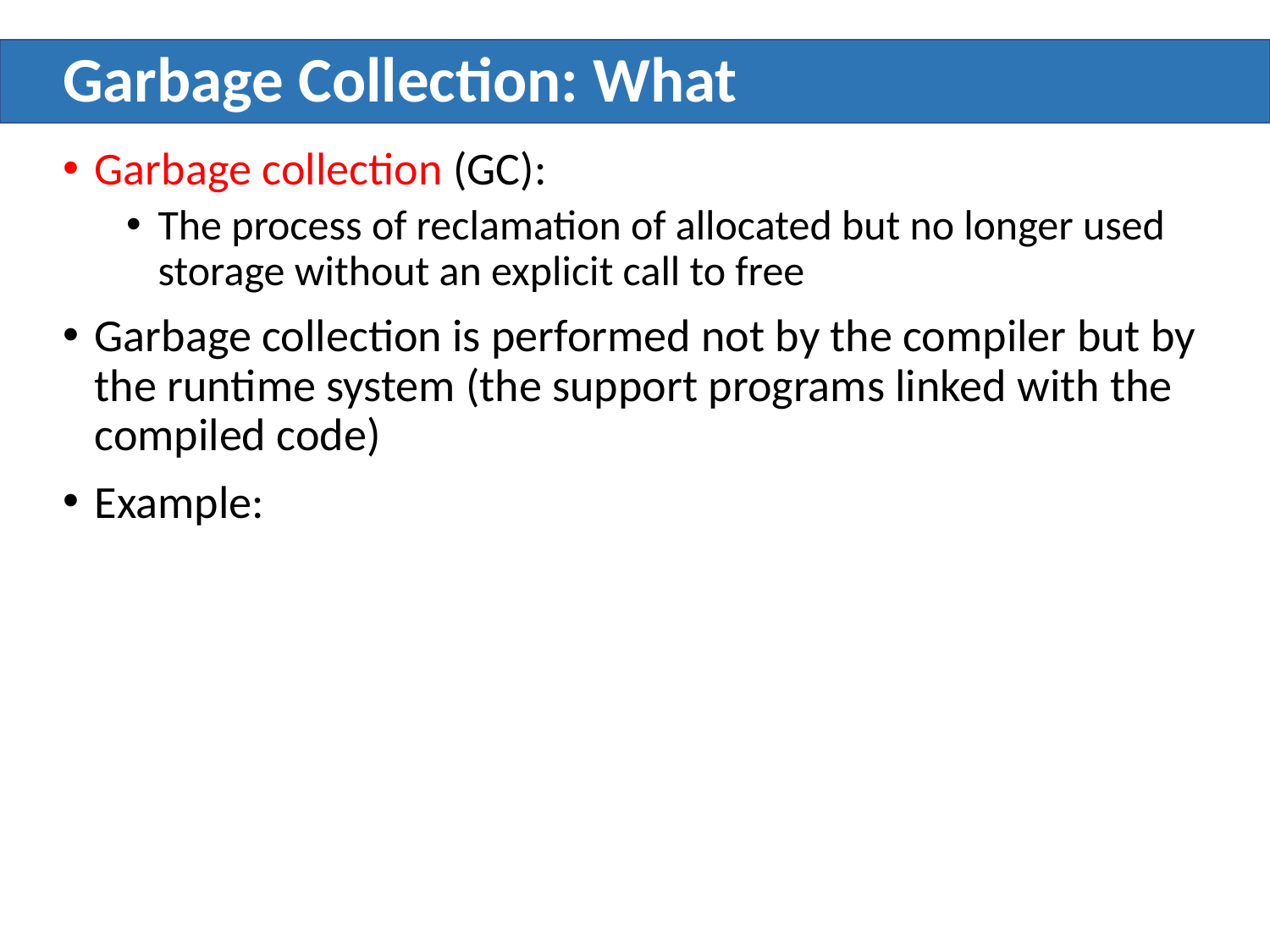

# Garbage Collection: What
Garbage collection (GC):
The process of reclamation of allocated but no longer used storage without an explicit call to free
Garbage collection is performed not by the compiler but by the runtime system (the support programs linked with the compiled code)
Example: